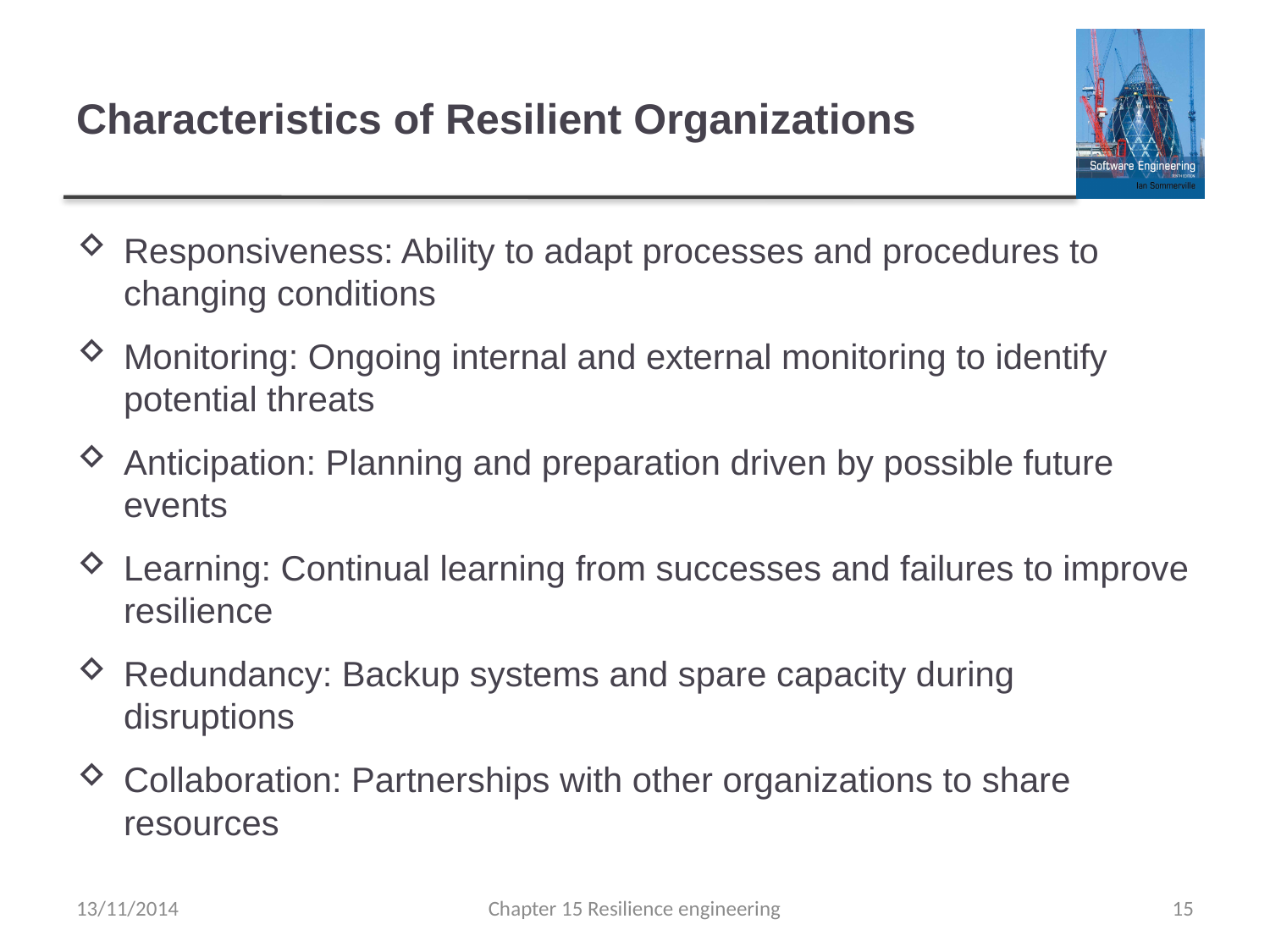

# Characteristics of Resilient Organizations
Responsiveness: Ability to adapt processes and procedures to changing conditions
Monitoring: Ongoing internal and external monitoring to identify potential threats
Anticipation: Planning and preparation driven by possible future events
Learning: Continual learning from successes and failures to improve resilience
Redundancy: Backup systems and spare capacity during disruptions
Collaboration: Partnerships with other organizations to share resources
13/11/2014
Chapter 15 Resilience engineering
15